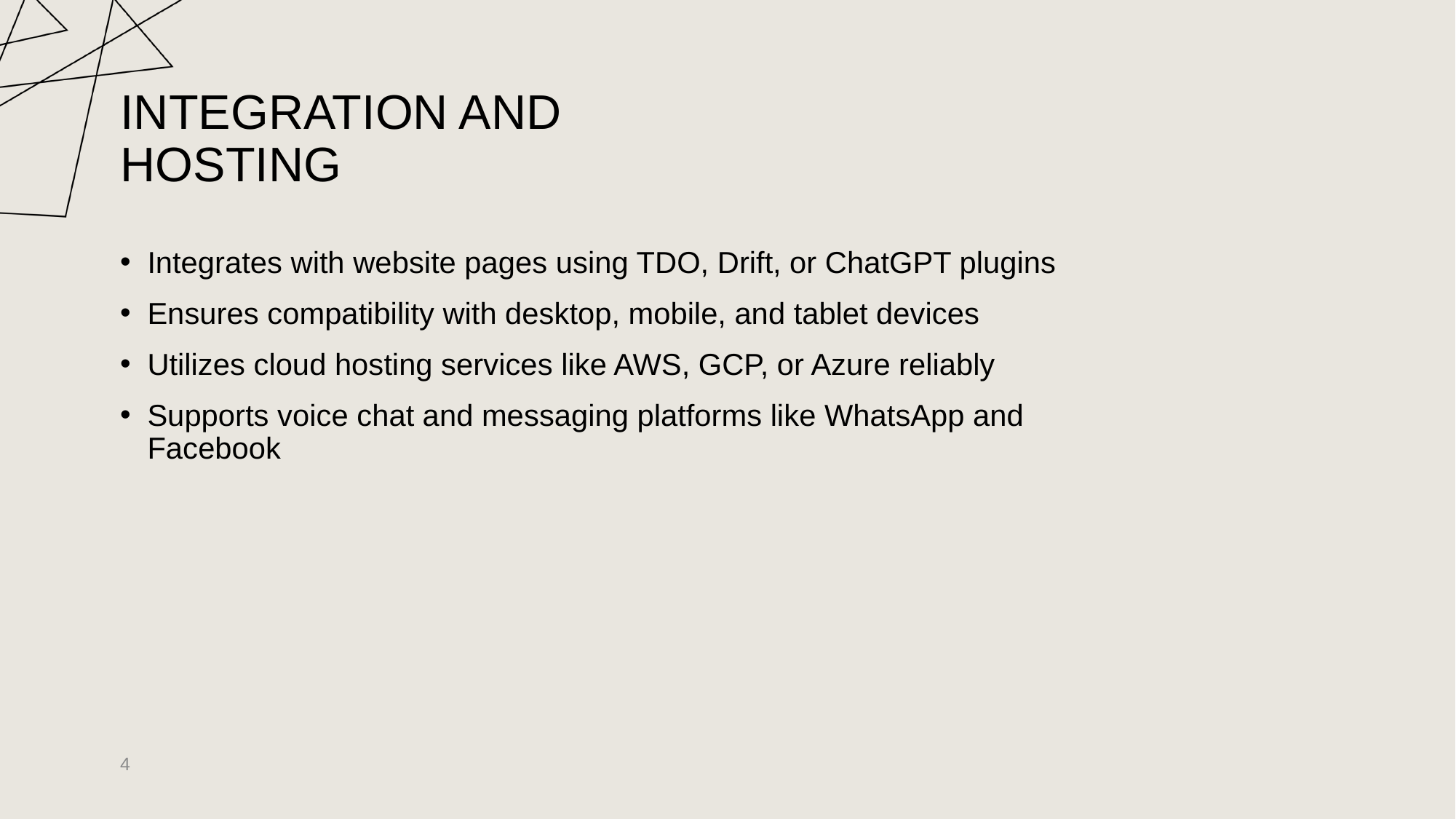

# Integration and Hosting
Integrates with website pages using TDO, Drift, or ChatGPT plugins
Ensures compatibility with desktop, mobile, and tablet devices
Utilizes cloud hosting services like AWS, GCP, or Azure reliably
Supports voice chat and messaging platforms like WhatsApp and Facebook
4